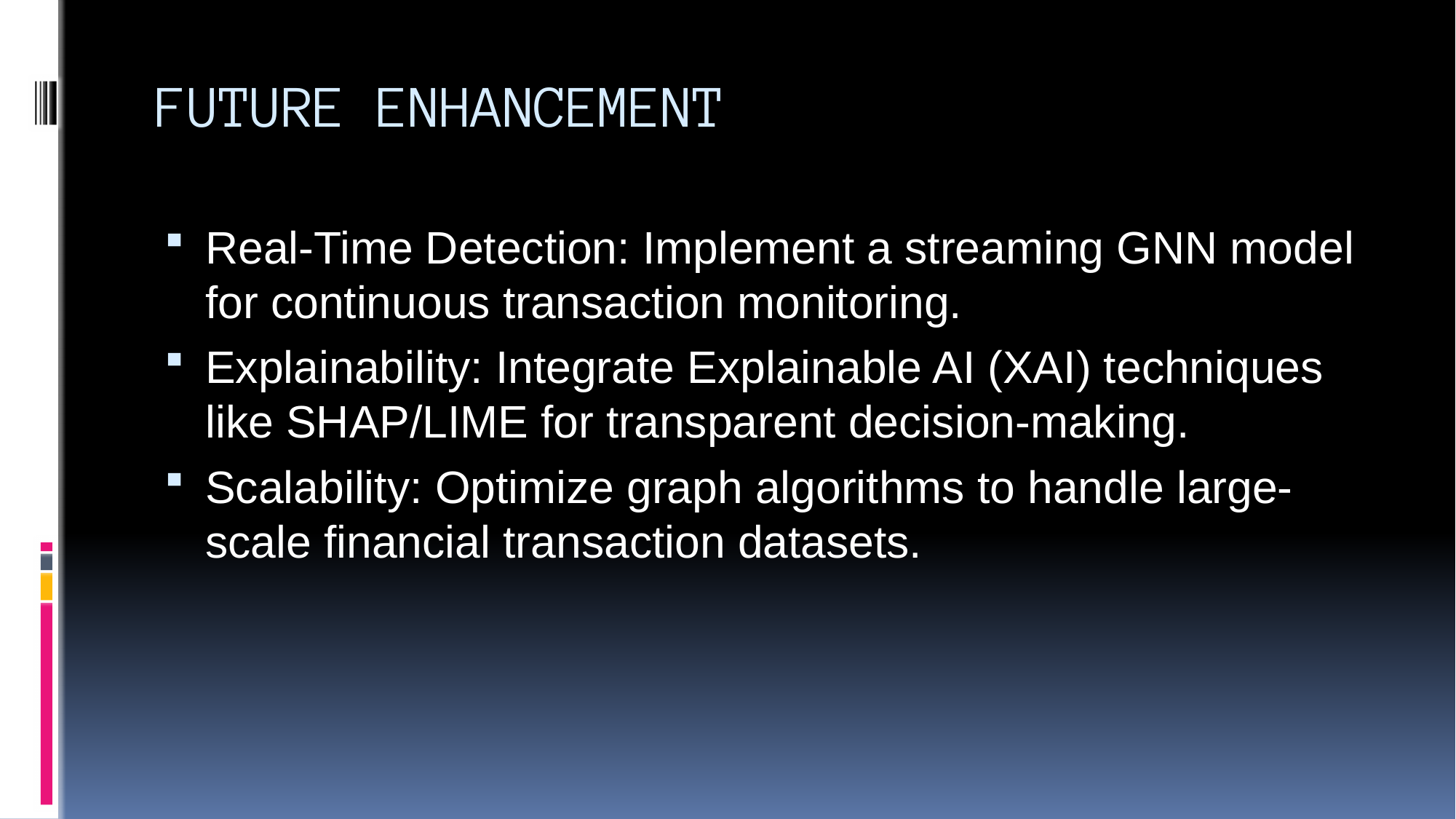

# FUTURE ENHANCEMENT
Real-Time Detection: Implement a streaming GNN model for continuous transaction monitoring.
Explainability: Integrate Explainable AI (XAI) techniques like SHAP/LIME for transparent decision-making.
Scalability: Optimize graph algorithms to handle large-scale financial transaction datasets.